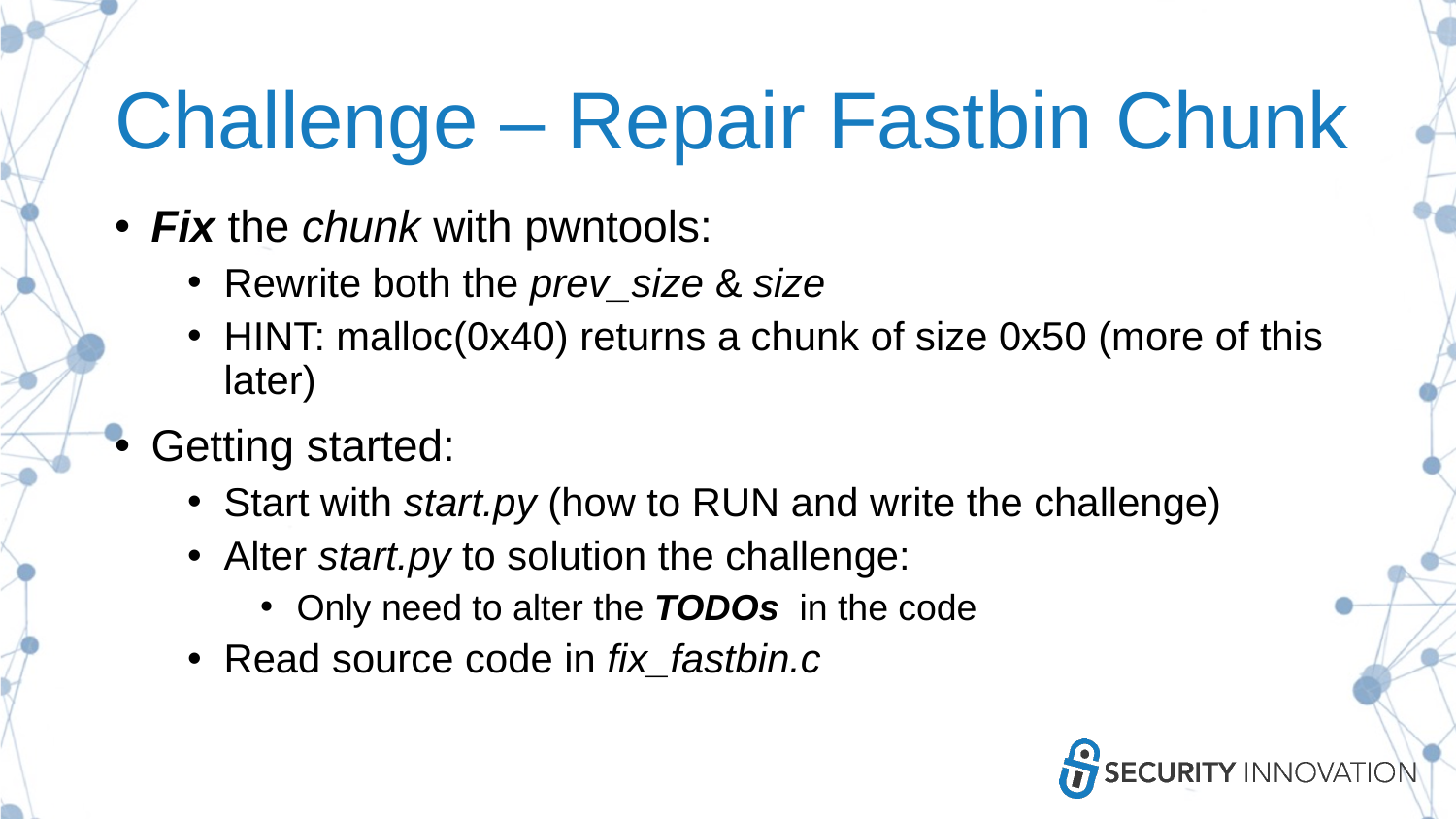

# Challenge – Repair Fastbin Chunk
Fix the chunk with pwntools:
Rewrite both the prev_size & size
HINT: malloc(0x40) returns a chunk of size 0x50 (more of this later)
Getting started:
Start with start.py (how to RUN and write the challenge)
Alter start.py to solution the challenge:
Only need to alter the TODOs  in the code
Read source code in fix_fastbin.c